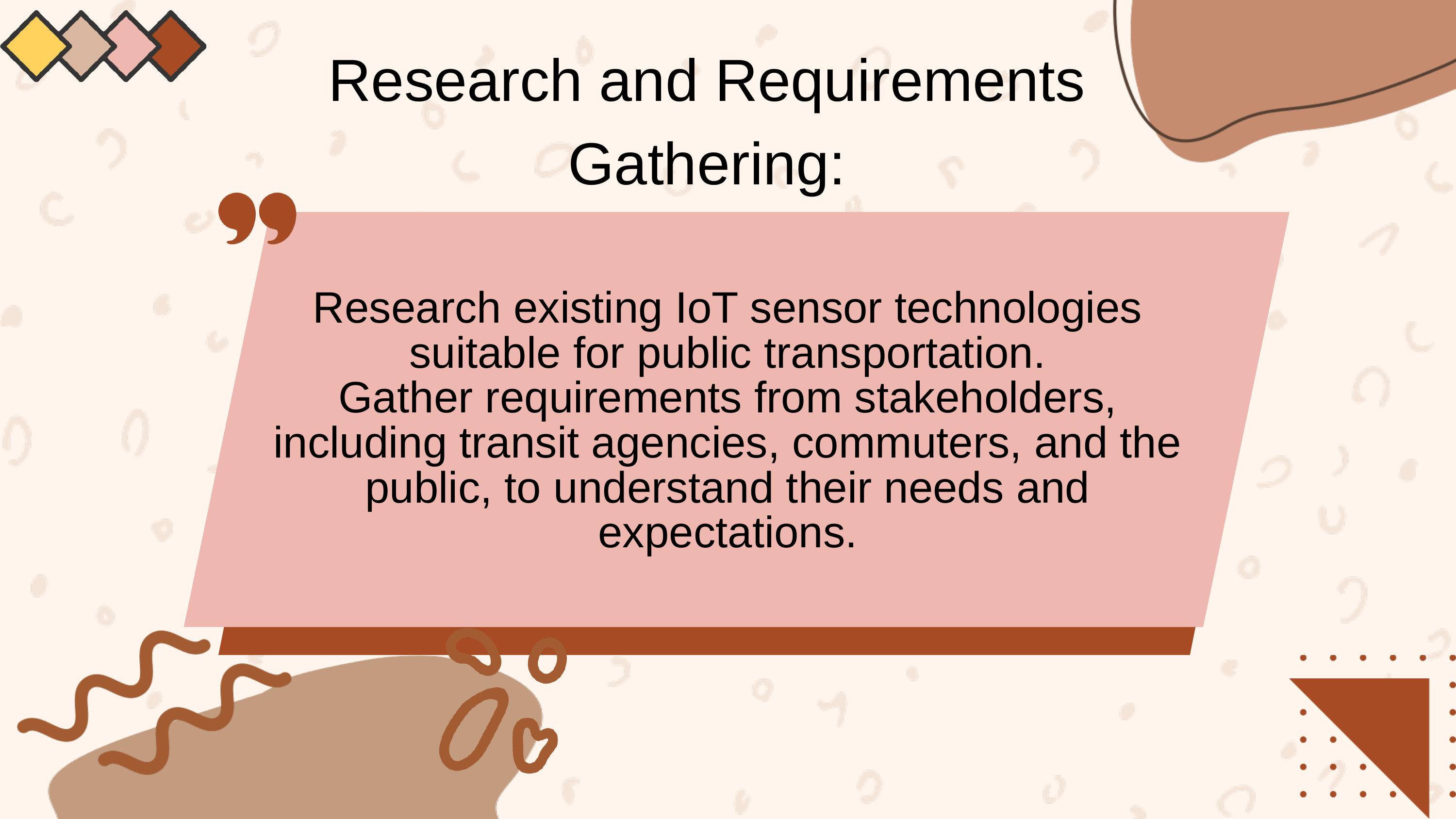

Research and Requirements Gathering:

Research existing IoT sensor technologies suitable for public transportation.
Gather requirements from stakeholders, including transit agencies, commuters, and the public, to understand their needs and expectations.